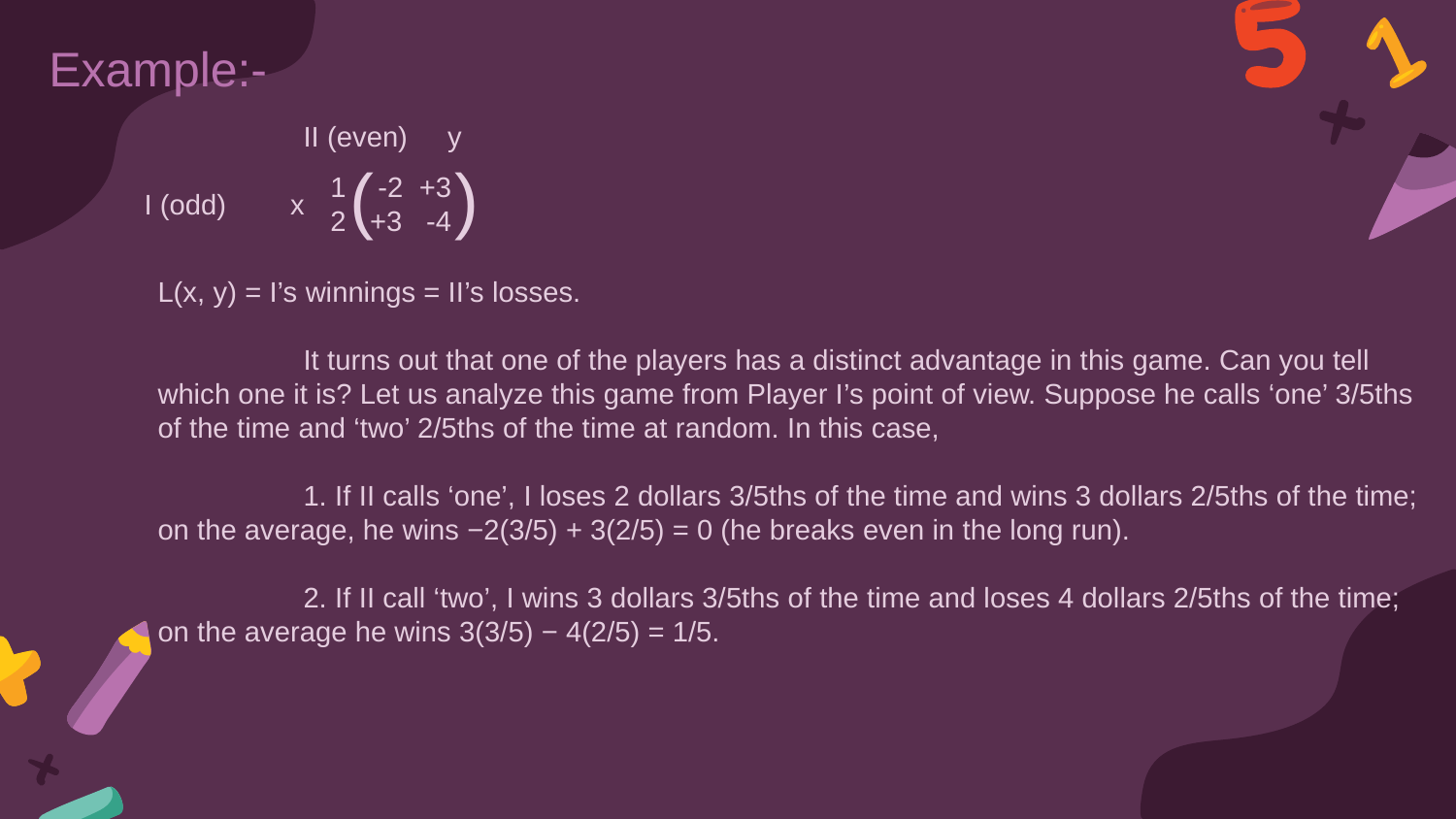

# Example:-
	II (even)     y
                        (    )

L(x, y) = I’s winnings = II’s losses.

	It turns out that one of the players has a distinct advantage in this game. Can you tell which one it is? Let us analyze this game from Player I’s point of view. Suppose he calls ‘one’ 3/5ths of the time and ‘two’ 2/5ths of the time at random. In this case,

	1. If II calls ‘one’, I loses 2 dollars 3/5ths of the time and wins 3 dollars 2/5ths of the time; on the average, he wins −2(3/5) + 3(2/5) = 0 (he breaks even in the long run).

	2. If II call ‘two’, I wins 3 dollars 3/5ths of the time and loses 4 dollars 2/5ths of the time; on the average he wins 3(3/5) − 4(2/5) = 1/5.
1    -2  +3
2   +3   -4
 I (odd)        x